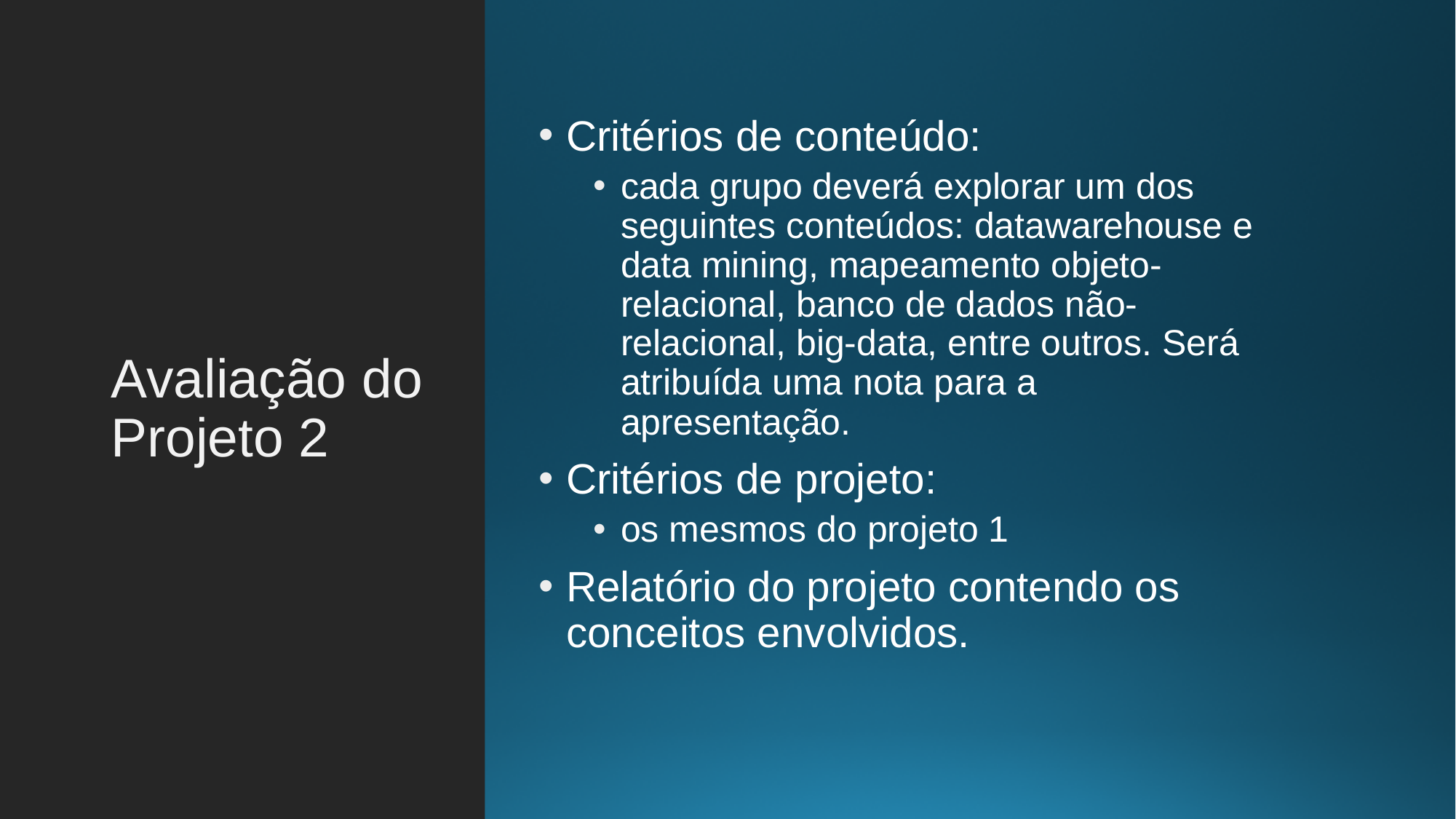

# Avaliação do Projeto 2
Critérios de conteúdo:
cada grupo deverá explorar um dos seguintes conteúdos: datawarehouse e data mining, mapeamento objeto-relacional, banco de dados não-relacional, big-data, entre outros. Será atribuída uma nota para a apresentação.
Critérios de projeto:
os mesmos do projeto 1
Relatório do projeto contendo os conceitos envolvidos.